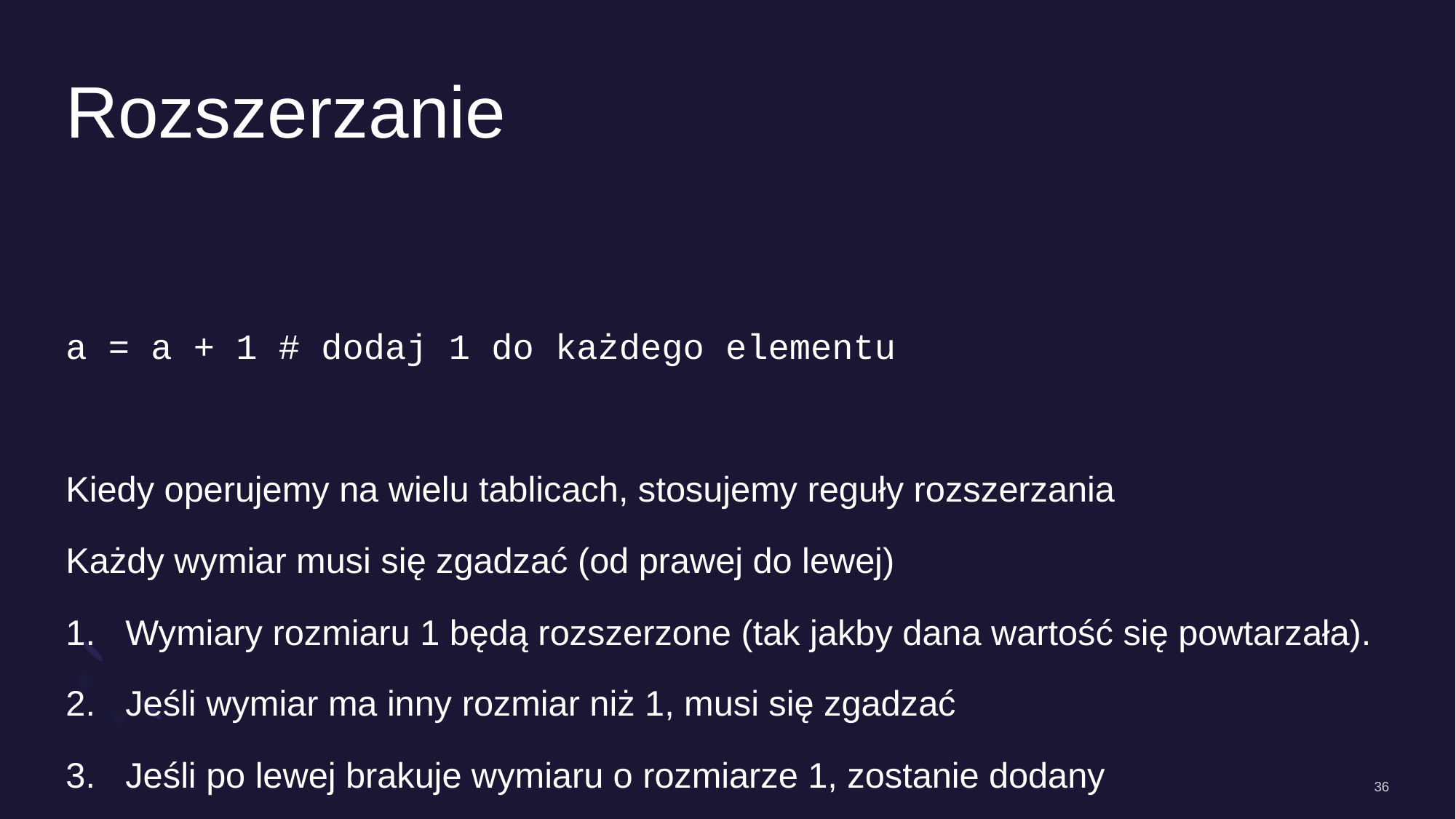

# Rozszerzanie

a = a + 1 # dodaj 1 do każdego elementu

Kiedy operujemy na wielu tablicach, stosujemy reguły rozszerzania
Każdy wymiar musi się zgadzać (od prawej do lewej)
Wymiary rozmiaru 1 będą rozszerzone (tak jakby dana wartość się powtarzała).
Jeśli wymiar ma inny rozmiar niż 1, musi się zgadzać
Jeśli po lewej brakuje wymiaru o rozmiarze 1, zostanie dodany
36